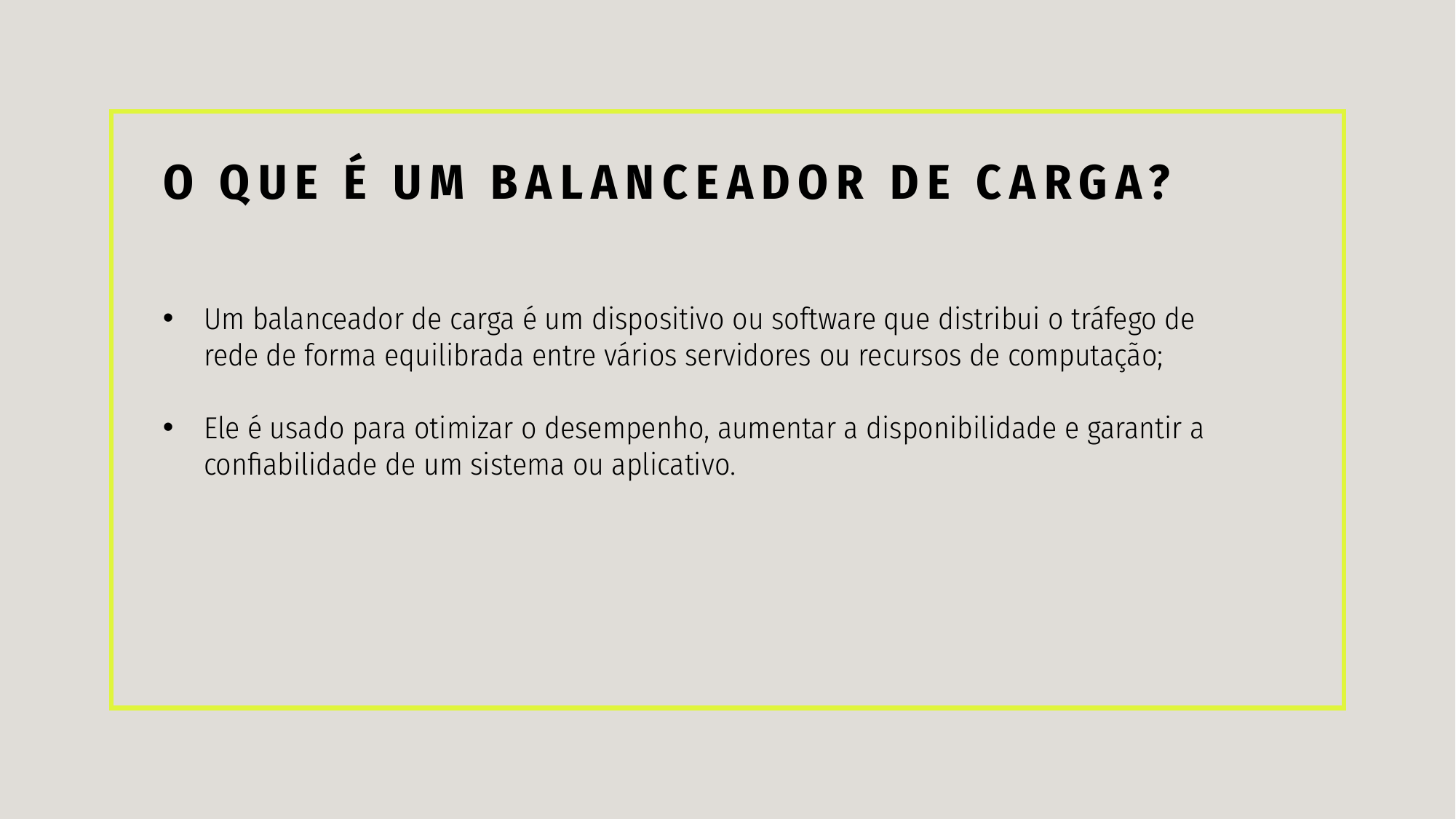

# O que é um BALANCEADOr de carga?
Um balanceador de carga é um dispositivo ou software que distribui o tráfego de rede de forma equilibrada entre vários servidores ou recursos de computação;

Ele é usado para otimizar o desempenho, aumentar a disponibilidade e garantir a confiabilidade de um sistema ou aplicativo.